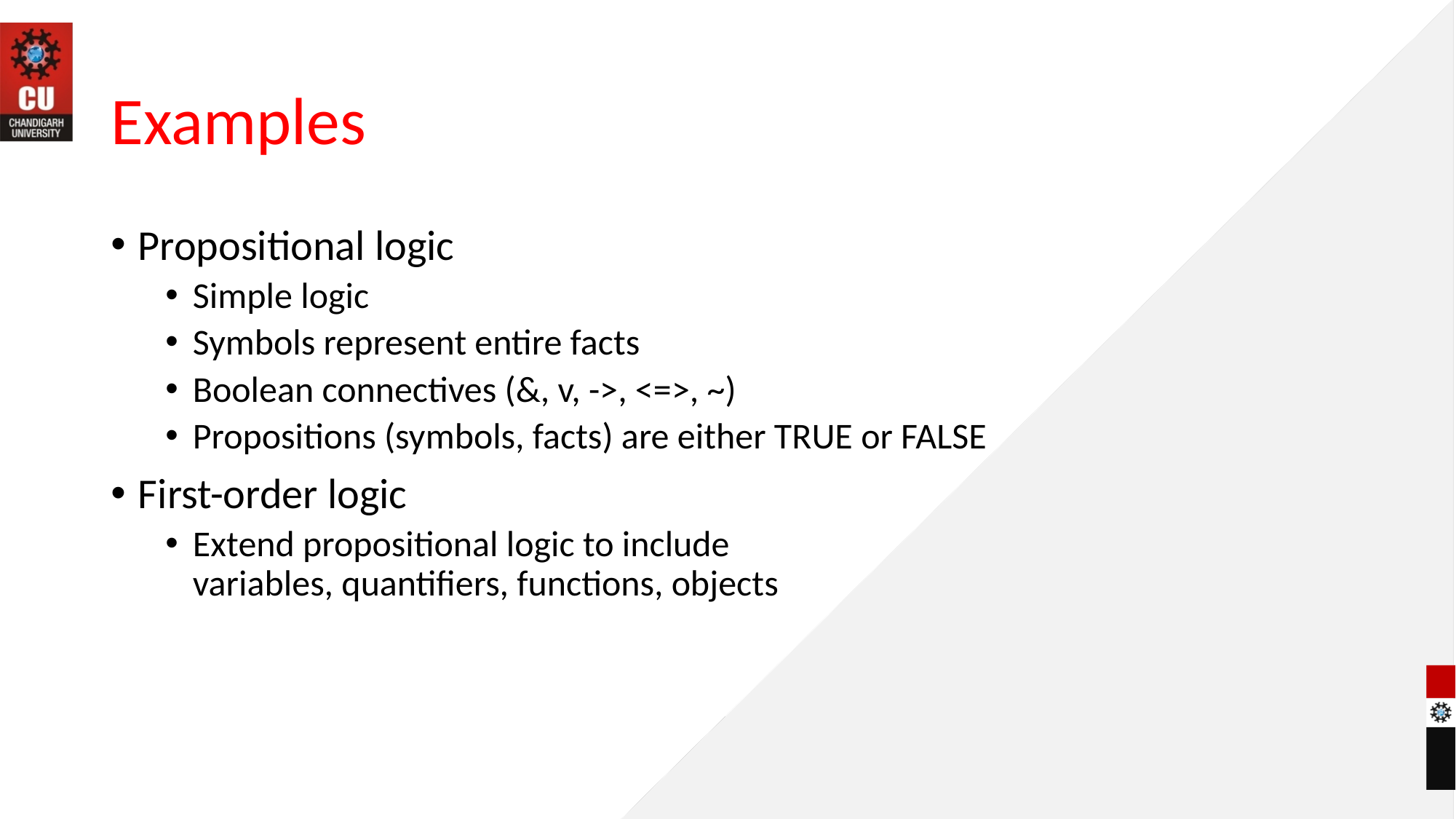

# Examples
Propositional logic
Simple logic
Symbols represent entire facts
Boolean connectives (&, v, ->, <=>, ~)
Propositions (symbols, facts) are either TRUE or FALSE
First-order logic
Extend propositional logic to include
variables, quantifiers, functions, objects